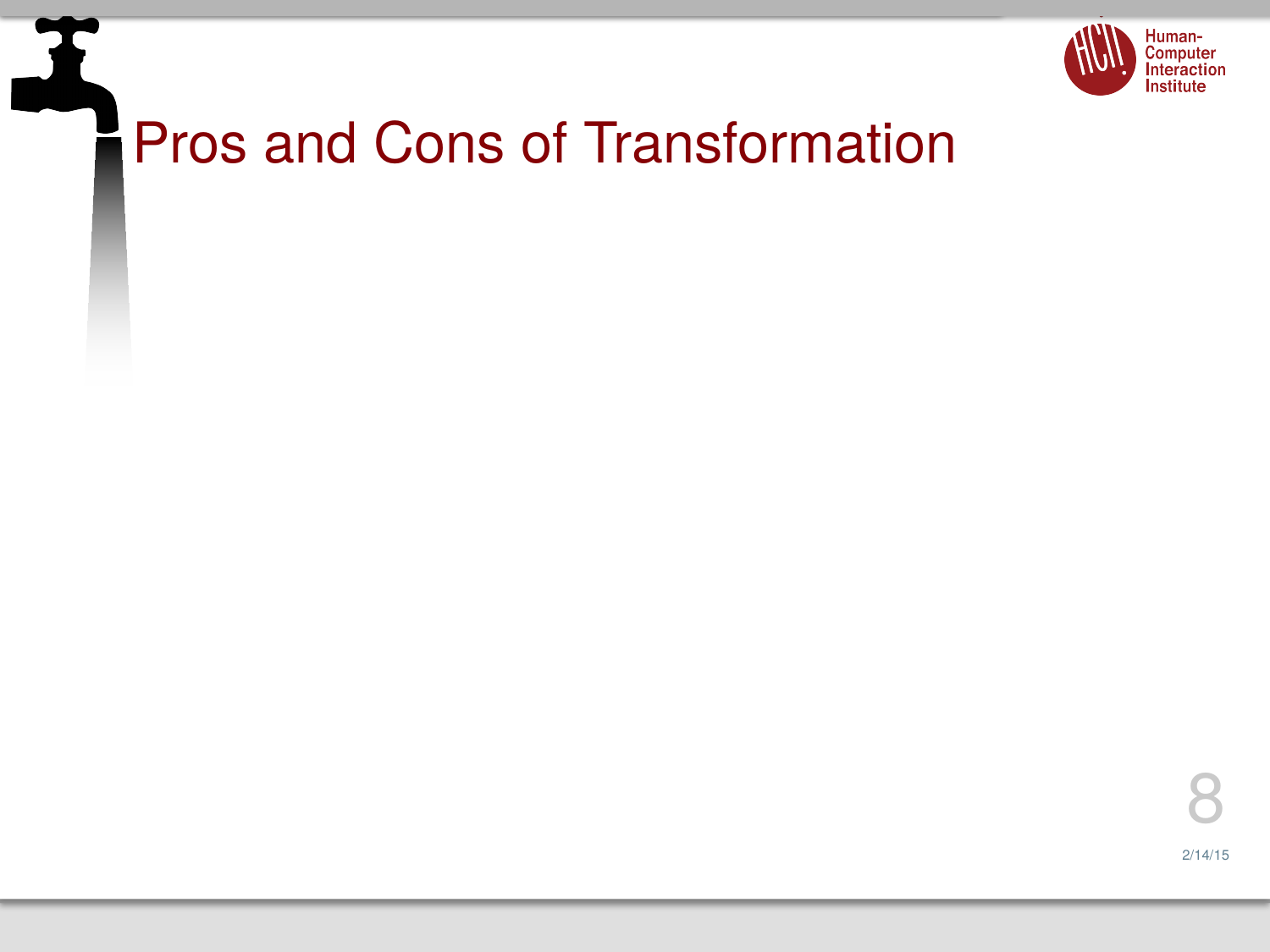

# Pros and Cons of Transformation

8
2/14/15